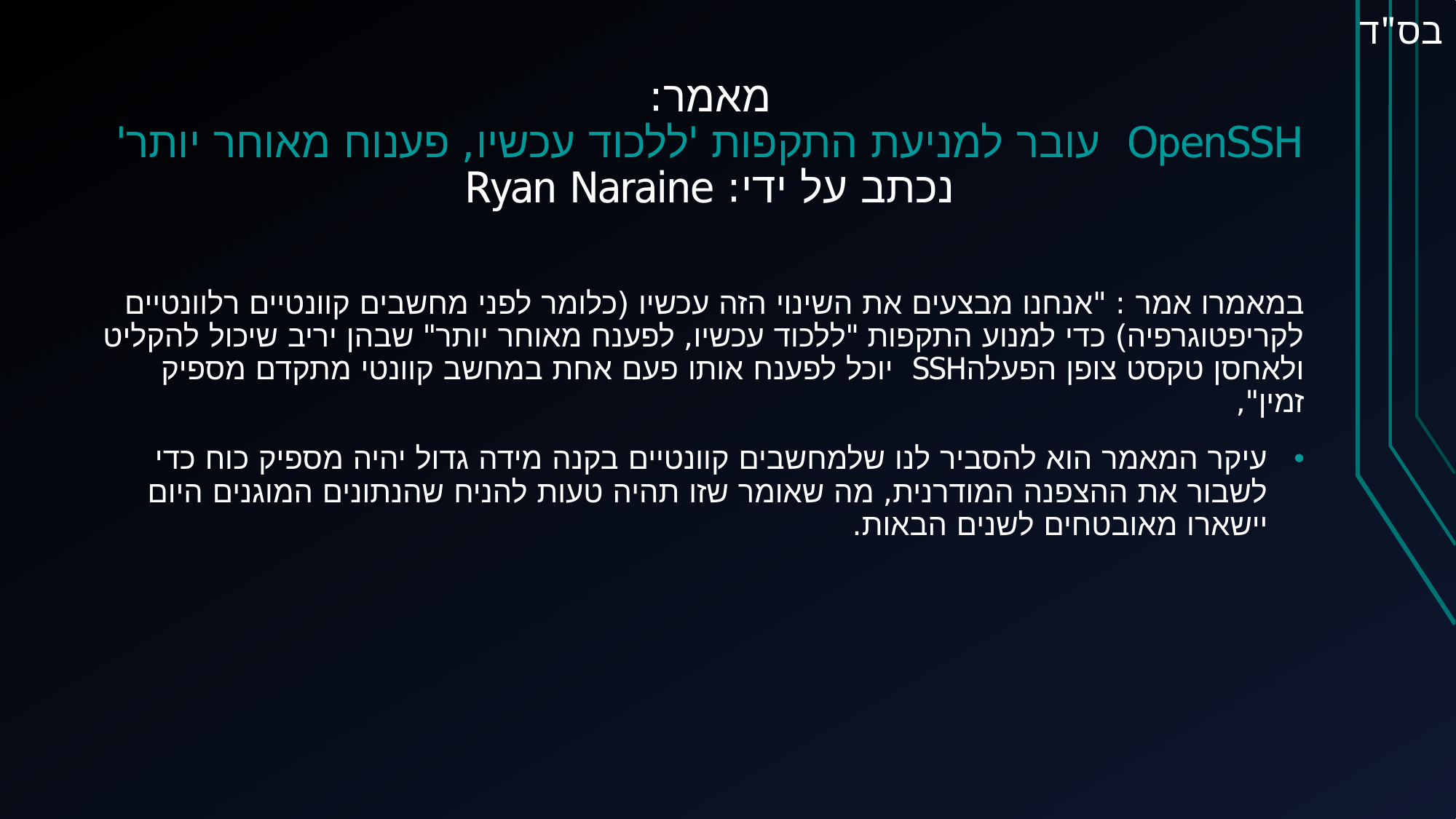

בס"ד
# מאמר: OpenSSH  עובר למניעת התקפות 'ללכוד עכשיו, פענוח מאוחר יותר' נכתב על ידי: Ryan Naraine
במאמרו אמר : "אנחנו מבצעים את השינוי הזה עכשיו (כלומר לפני מחשבים קוונטיים רלוונטיים לקריפטוגרפיה) כדי למנוע התקפות "ללכוד עכשיו, לפענח מאוחר יותר" שבהן יריב שיכול להקליט ולאחסן טקסט צופן הפעלהSSH  יוכל לפענח אותו פעם אחת במחשב קוונטי מתקדם מספיק זמין",
עיקר המאמר הוא להסביר לנו שלמחשבים קוונטיים בקנה מידה גדול יהיה מספיק כוח כדי לשבור את ההצפנה המודרנית, מה שאומר שזו תהיה טעות להניח שהנתונים המוגנים היום יישארו מאובטחים לשנים הבאות.